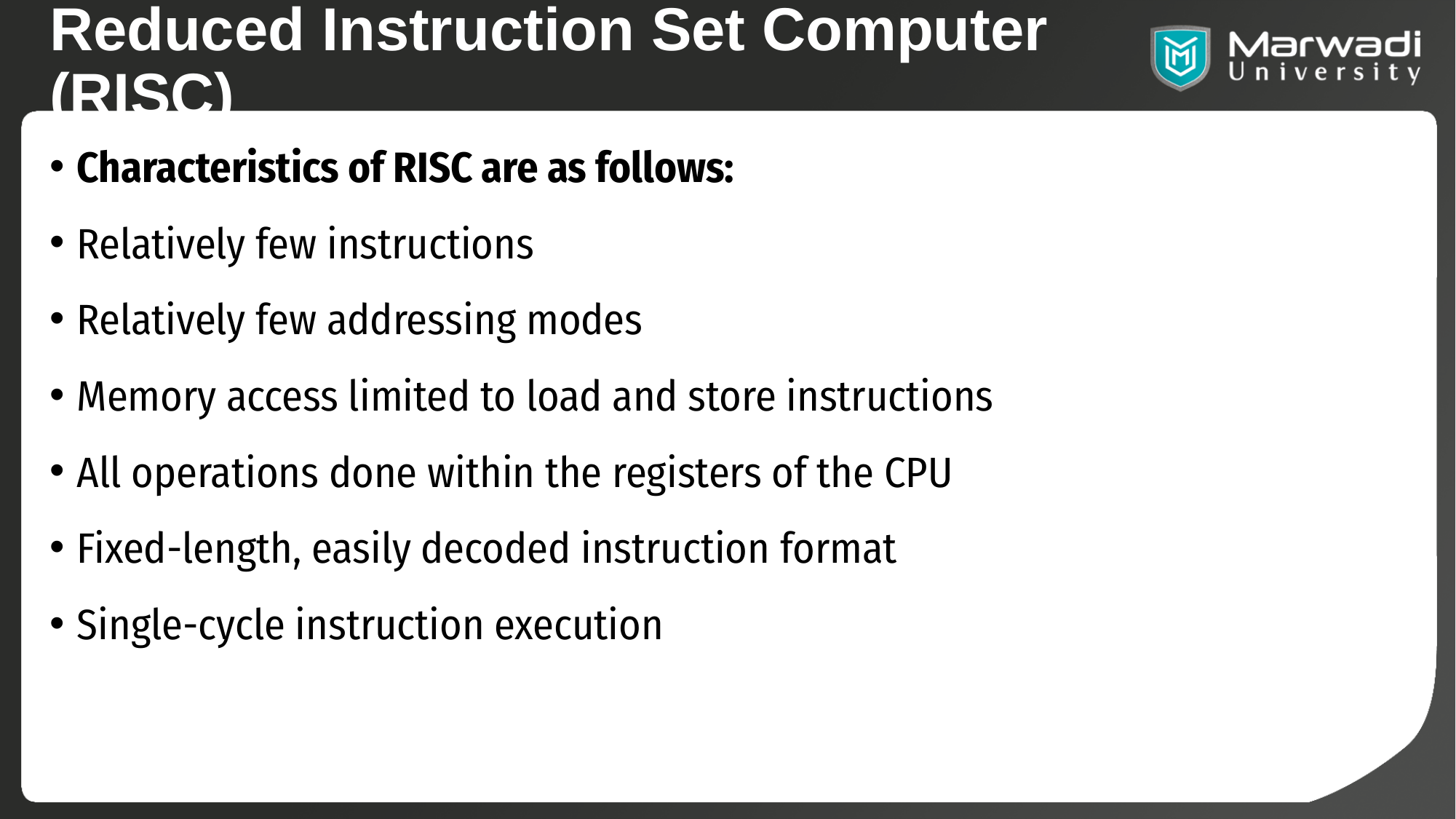

# Reduced Instruction Set Computer (RISC)
Characteristics of RISC are as follows:
Relatively few instructions
Relatively few addressing modes
Memory access limited to load and store instructions
All operations done within the registers of the CPU
Fixed-length, easily decoded instruction format
Single-cycle instruction execution